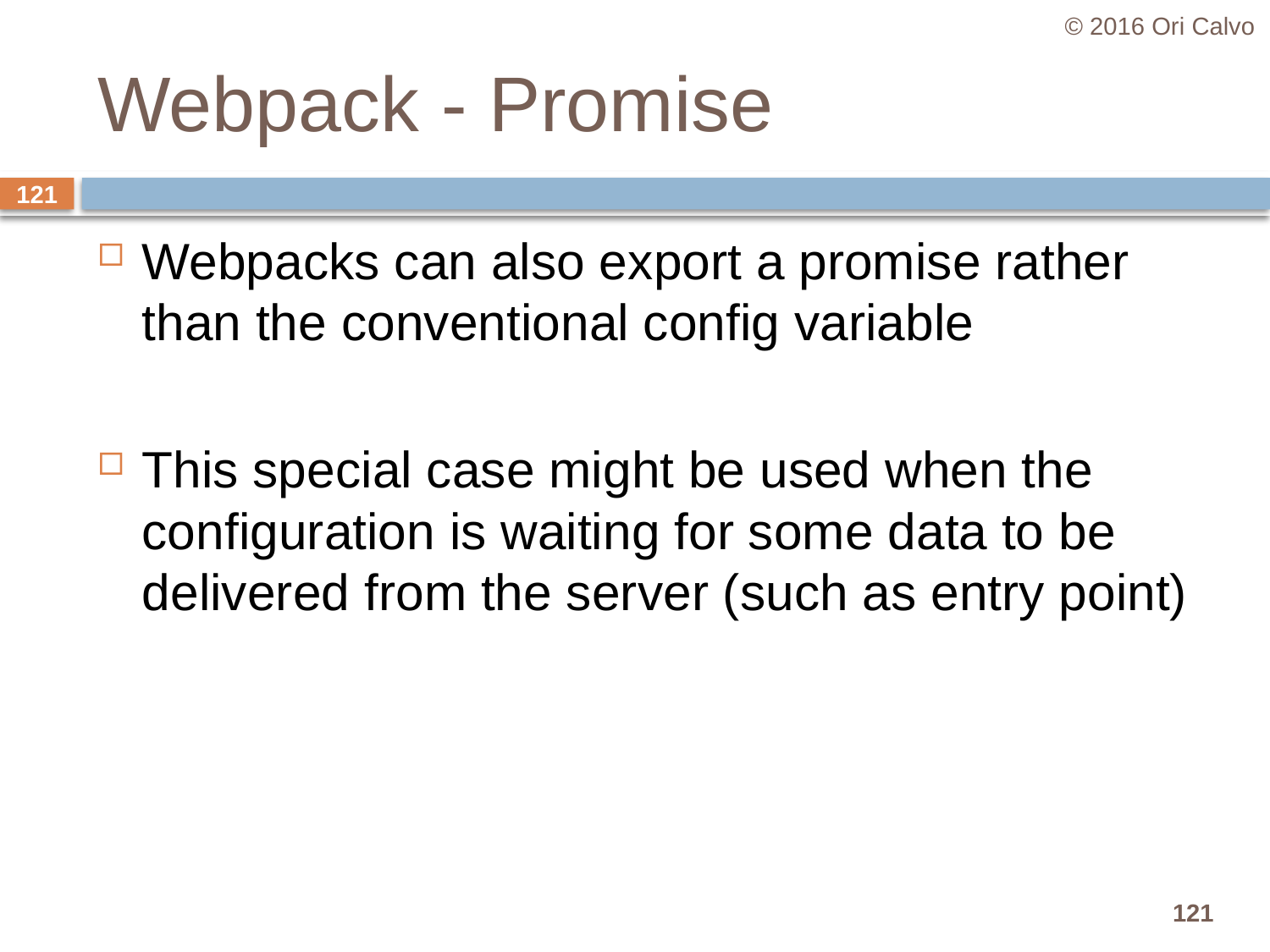

© 2016 Ori Calvo
# Webpack - Promise
121
Webpacks can also export a promise rather than the conventional config variable

This special case might be used when the configuration is waiting for some data to be delivered from the server (such as entry point)